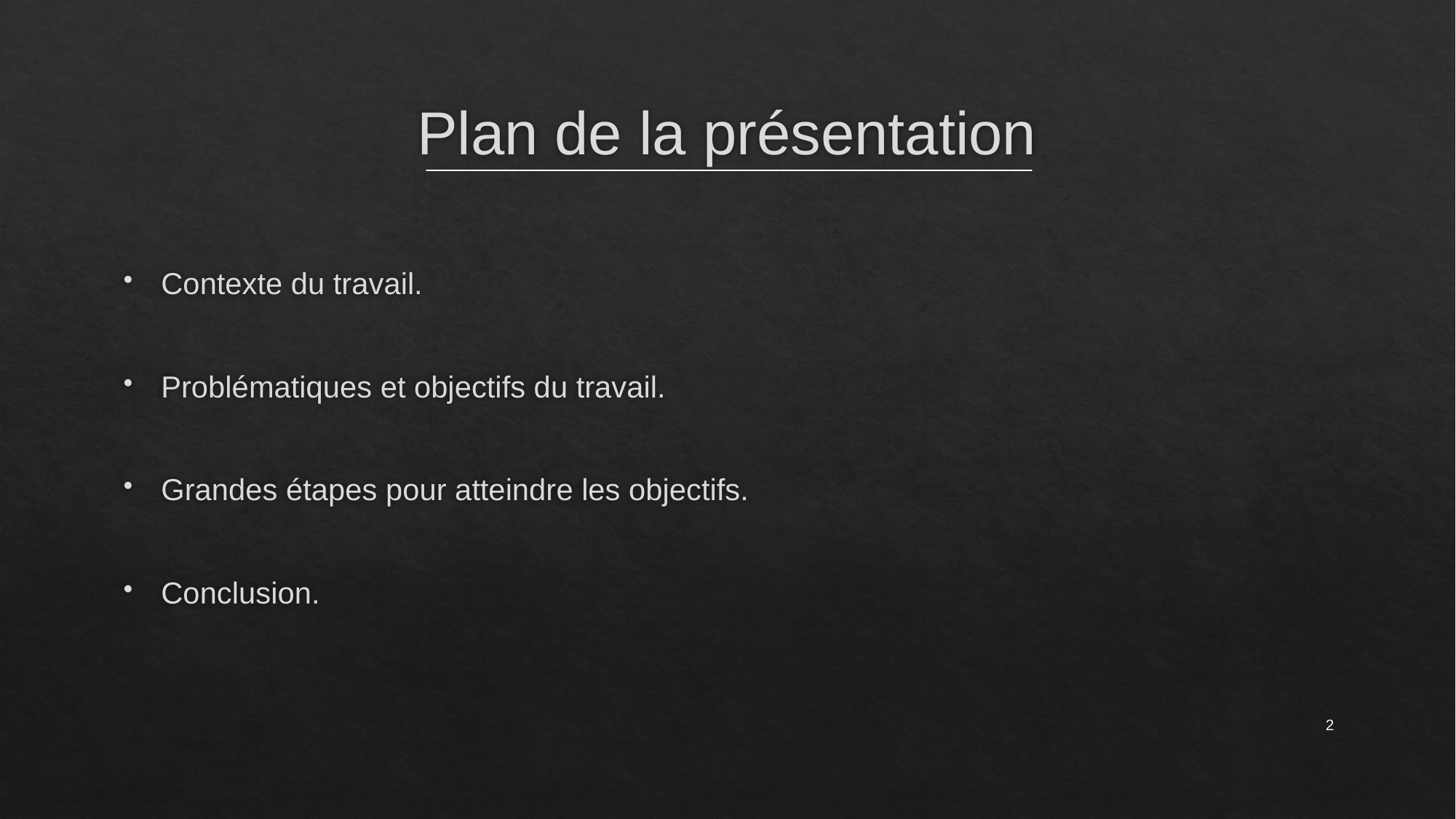

# Plan de la présentation

Contexte du travail.

Problématiques et objectifs du travail.

Grandes étapes pour atteindre les objectifs.

Conclusion.
2